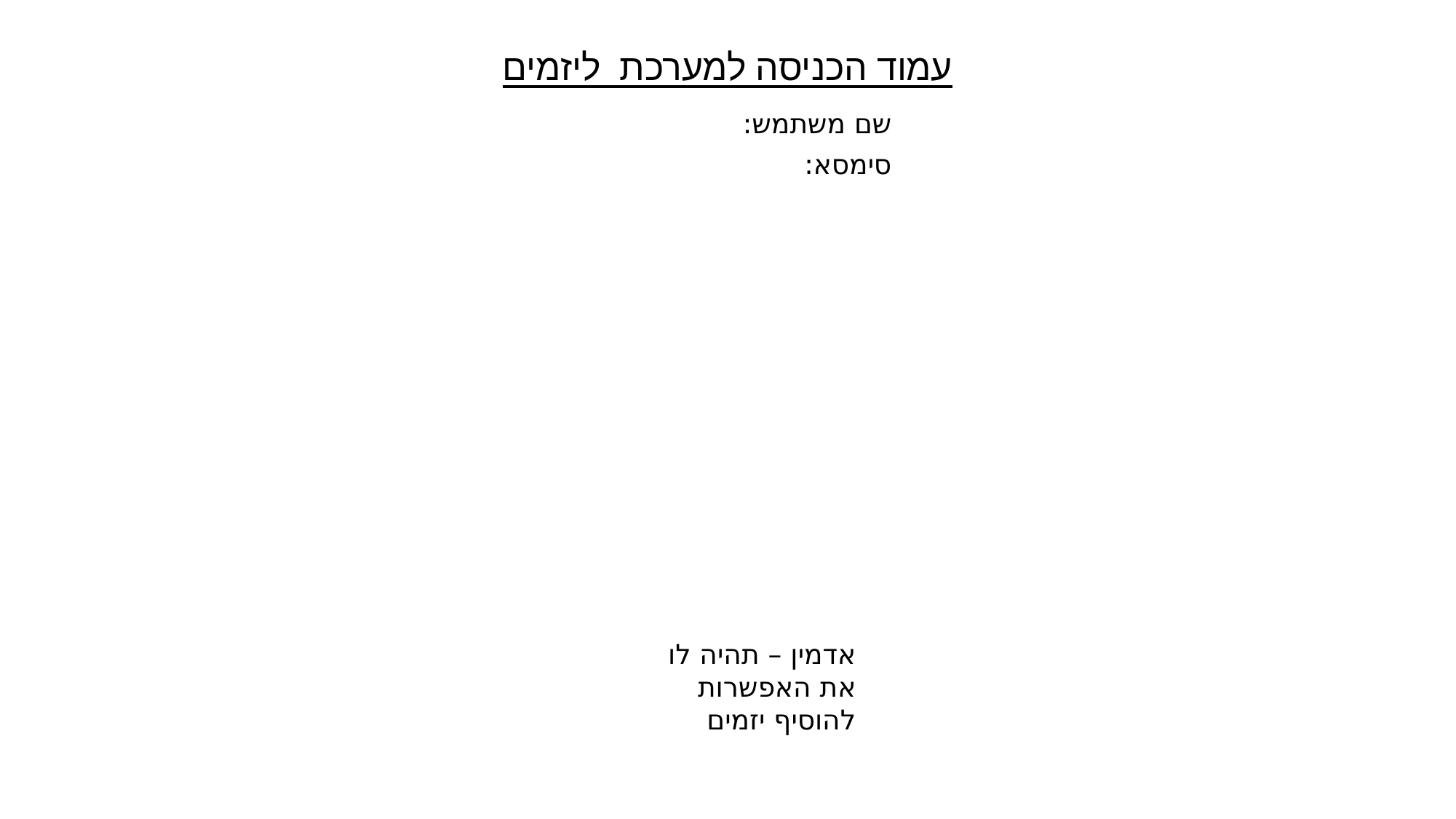

עמוד הכניסה למערכת  ליזמים
שם משתמש:
סימסא:
אדמין – תהיה לו את האפשרות להוסיף יזמים